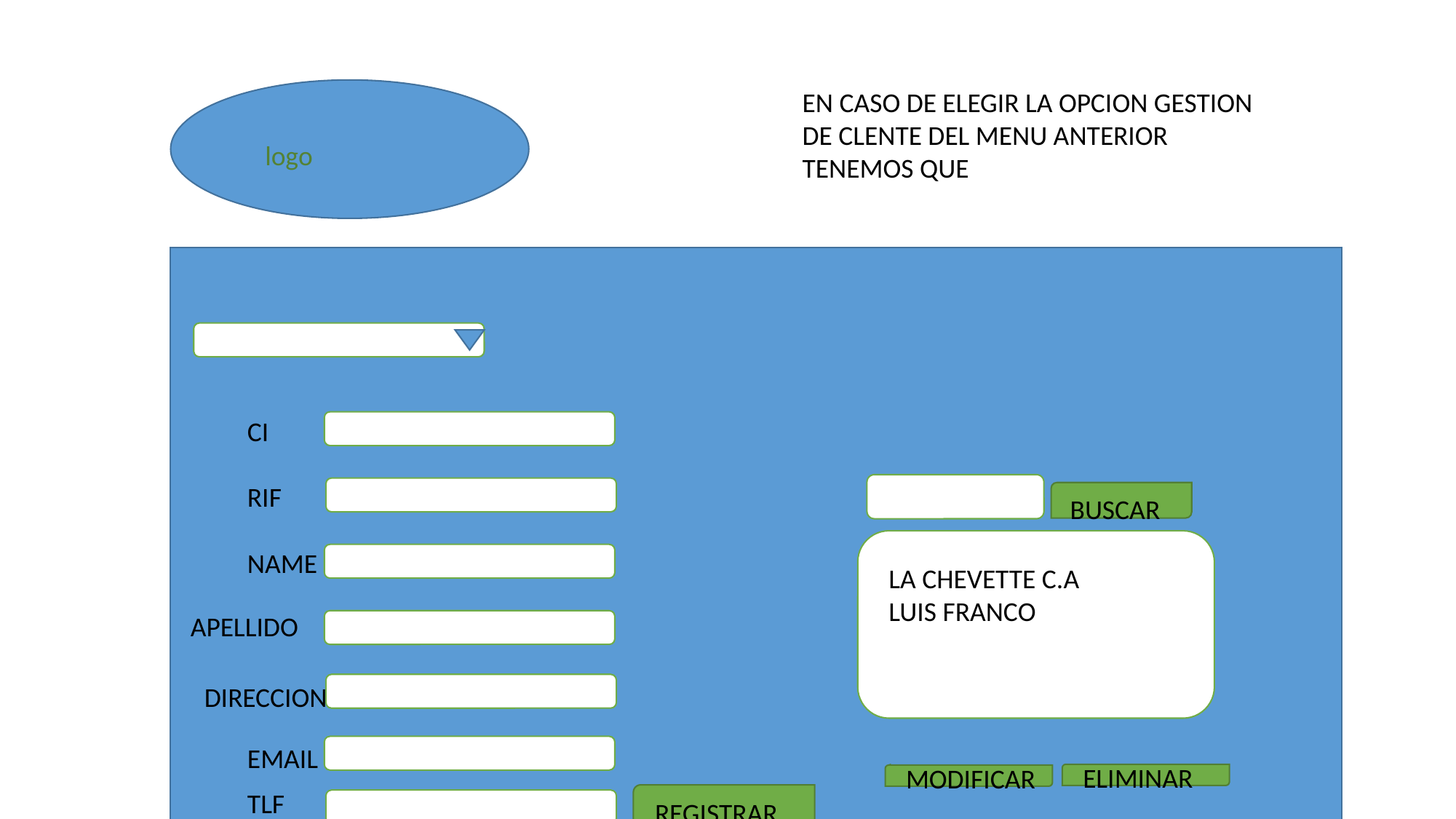

logo
EN CASO DE ELEGIR LA OPCION GESTION DE CLENTE DEL MENU ANTERIOR TENEMOS QUE

CI

RIF

BUSCAR

NAME

LA CHEVETTE C.A
LUIS FRANCO
APELLIDO

DIRECCION

EMAIL

ELIMINAR

MODIFICAR

TLF

REGISTRAR